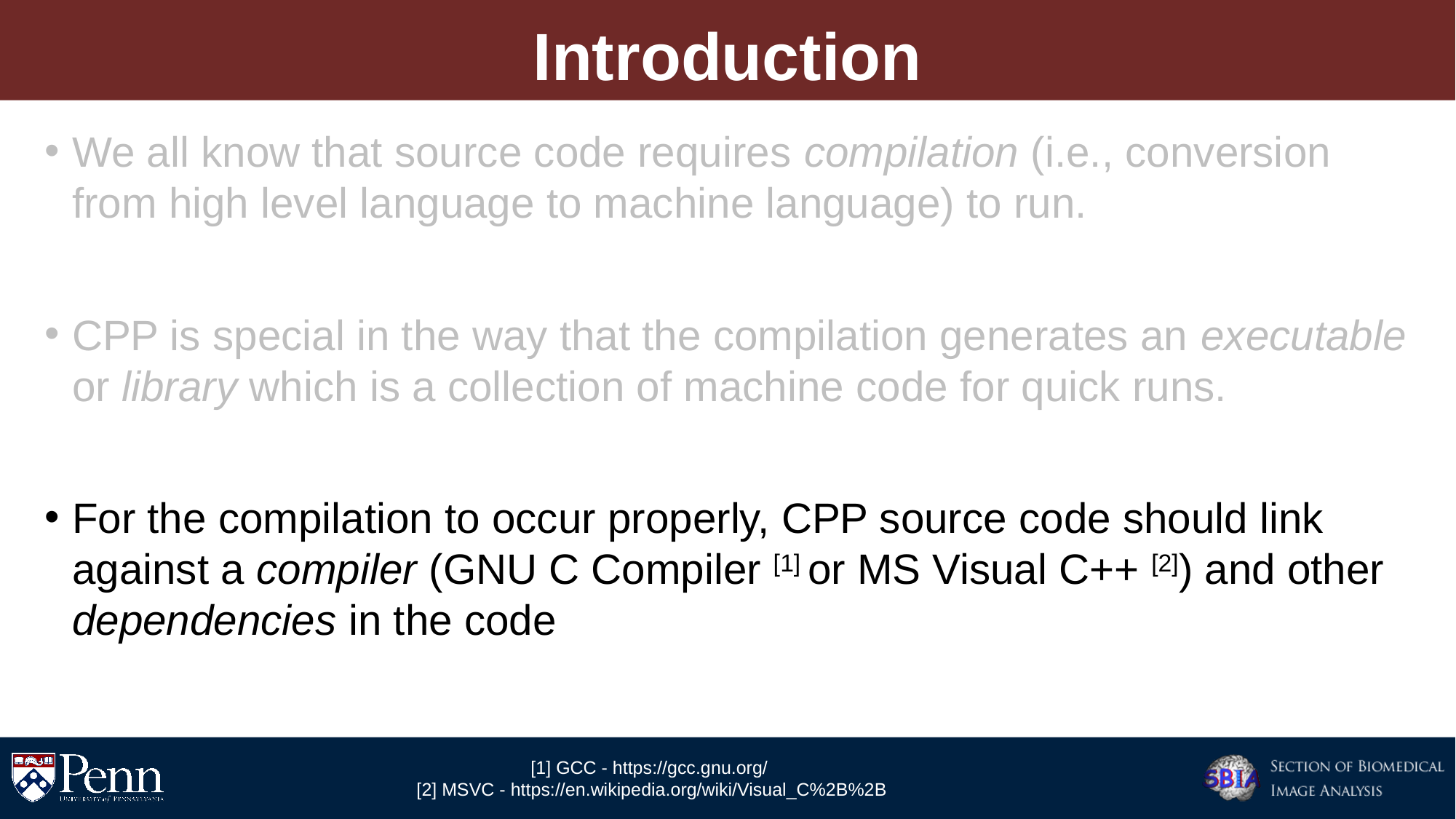

# Introduction
We all know that source code requires compilation (i.e., conversion from high level language to machine language) to run.

CPP is special in the way that the compilation generates an executable or library which is a collection of machine code for quick runs.

For the compilation to occur properly, CPP source code should link against a compiler (GNU C Compiler [1] or MS Visual C++ [2]) and other dependencies in the code
[1] GCC - https://gcc.gnu.org/
[2] MSVC - https://en.wikipedia.org/wiki/Visual_C%2B%2B